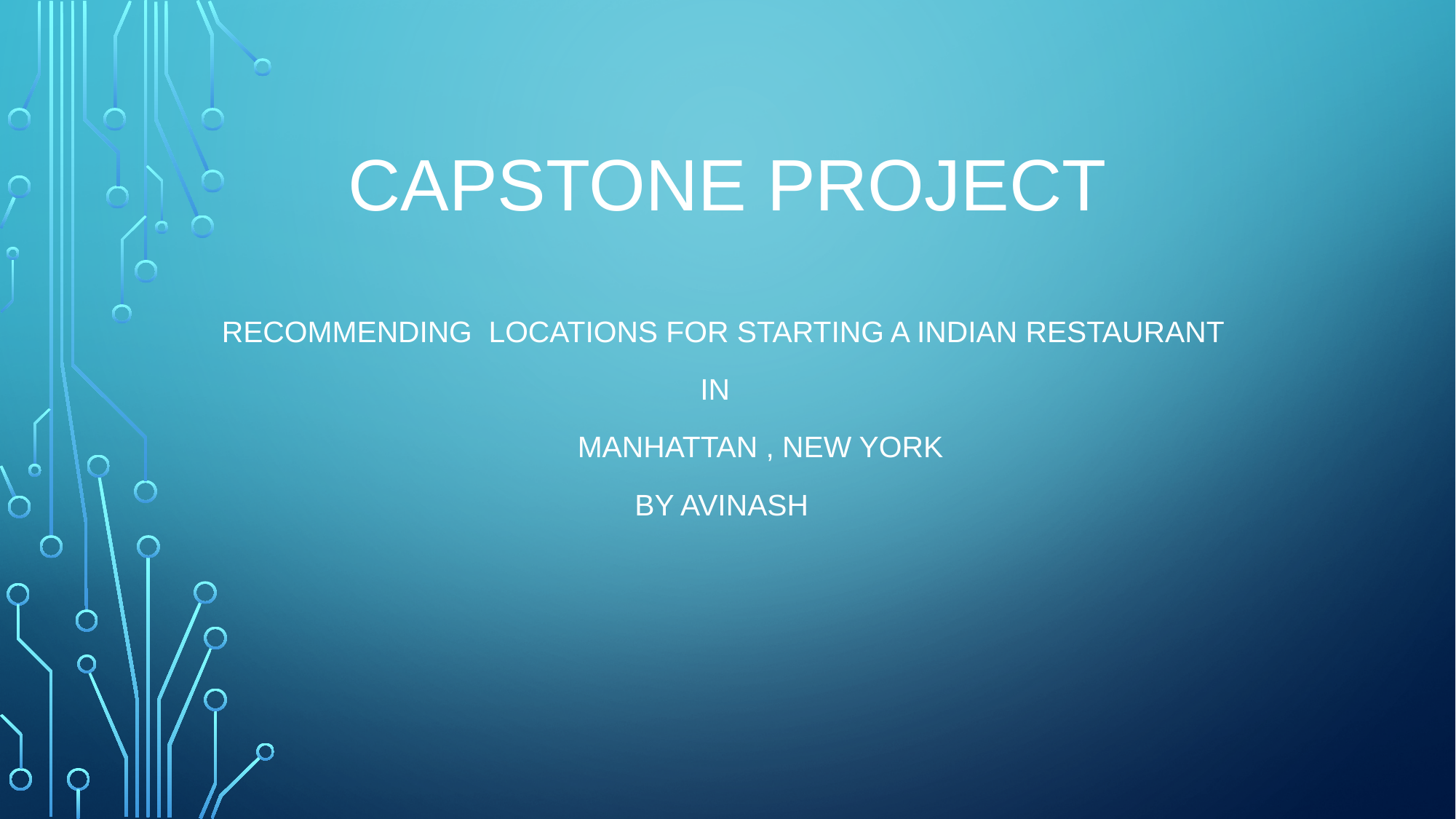

# Capstone Project
Recommending  Locations for starting a Indian Restaurant
                                                              in
                                               Manhattan , New York
                                                      By Avinash